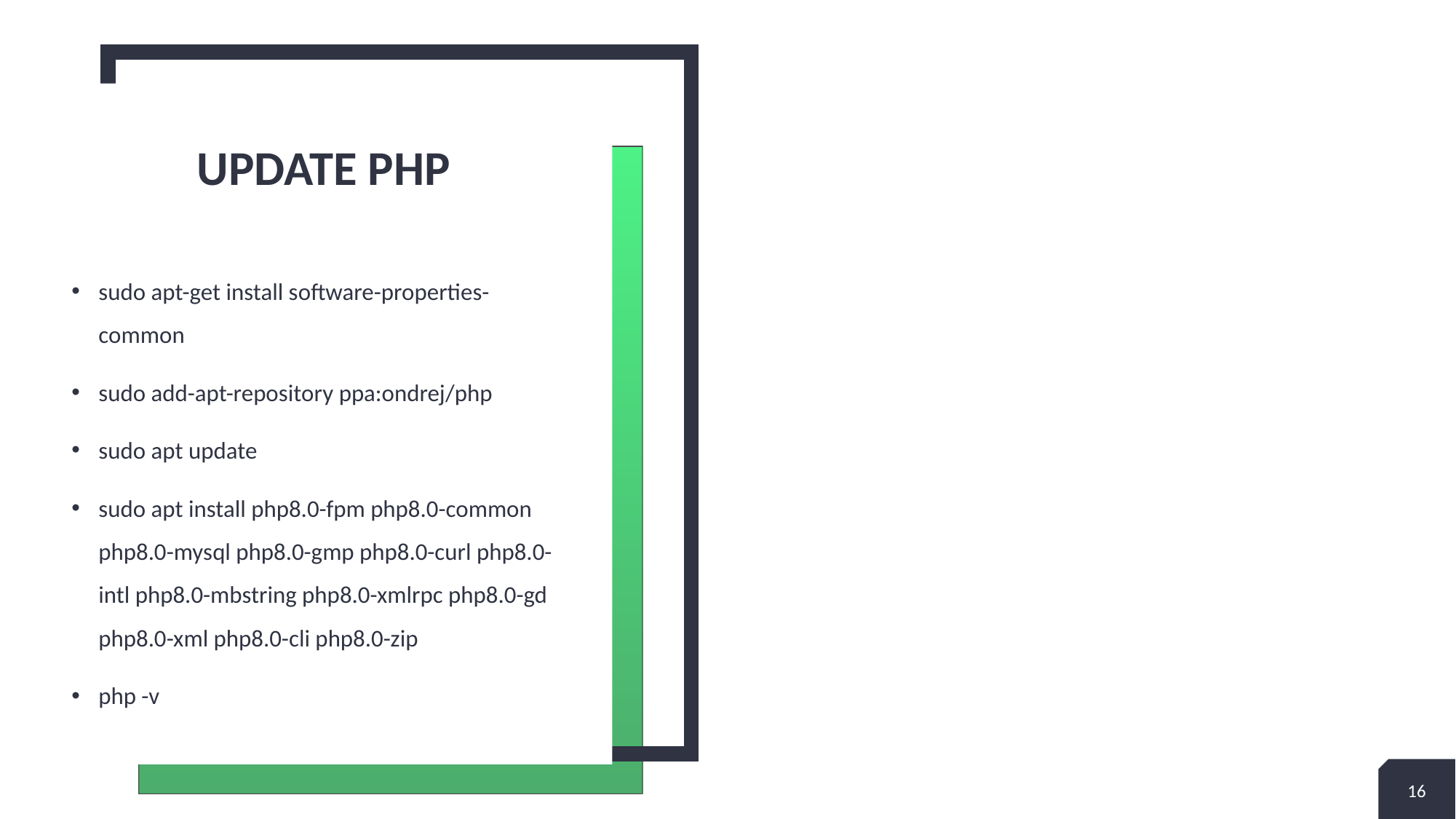

# Update php
sudo apt-get install software-properties-common
sudo add-apt-repository ppa:ondrej/php
sudo apt update
sudo apt install php8.0-fpm php8.0-common php8.0-mysql php8.0-gmp php8.0-curl php8.0-intl php8.0-mbstring php8.0-xmlrpc php8.0-gd php8.0-xml php8.0-cli php8.0-zip
php -v
16